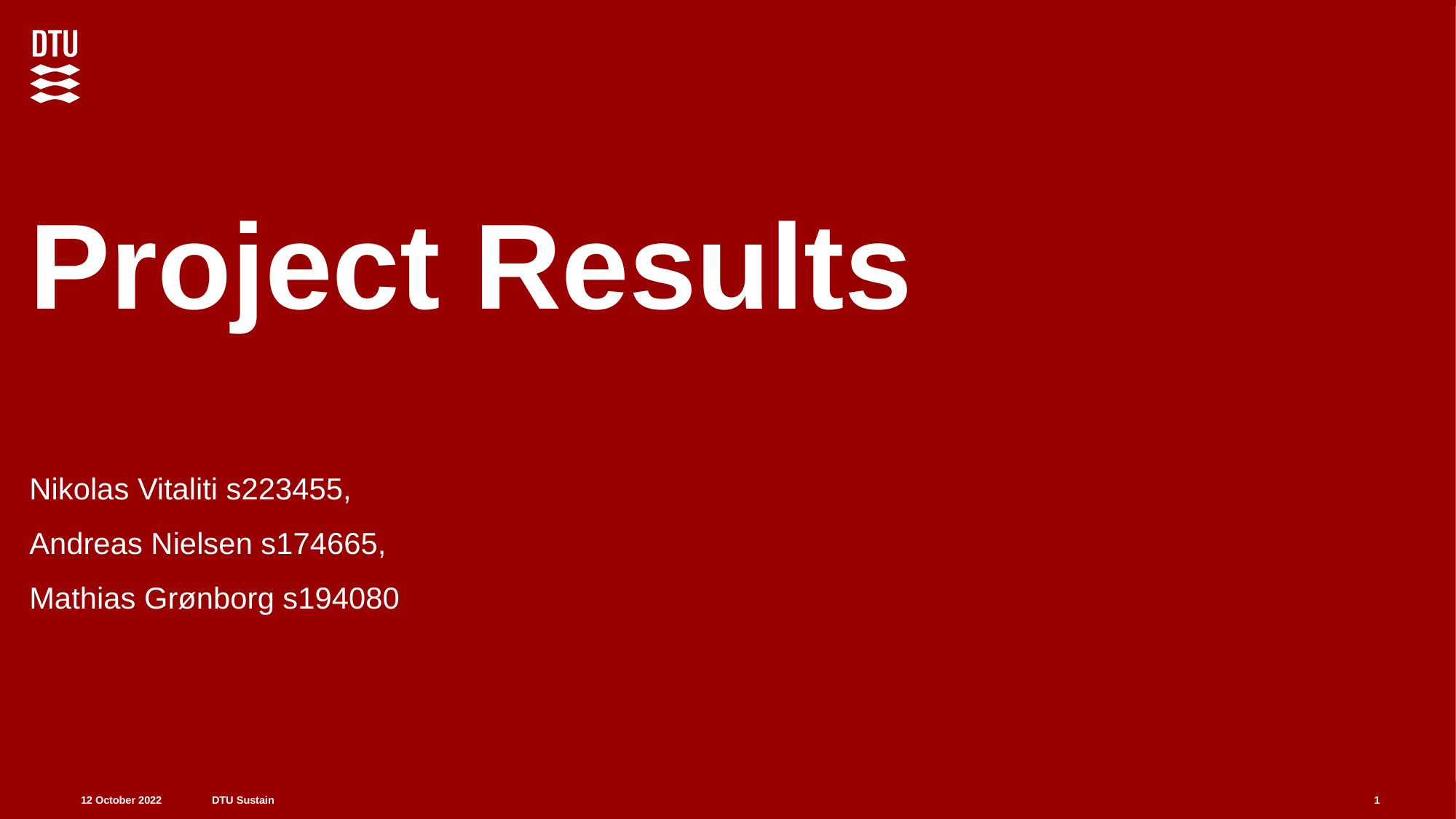

# Project Results
Nikolas Vitaliti s223455,
Andreas Nielsen s174665,
Mathias Grønborg s194080

1